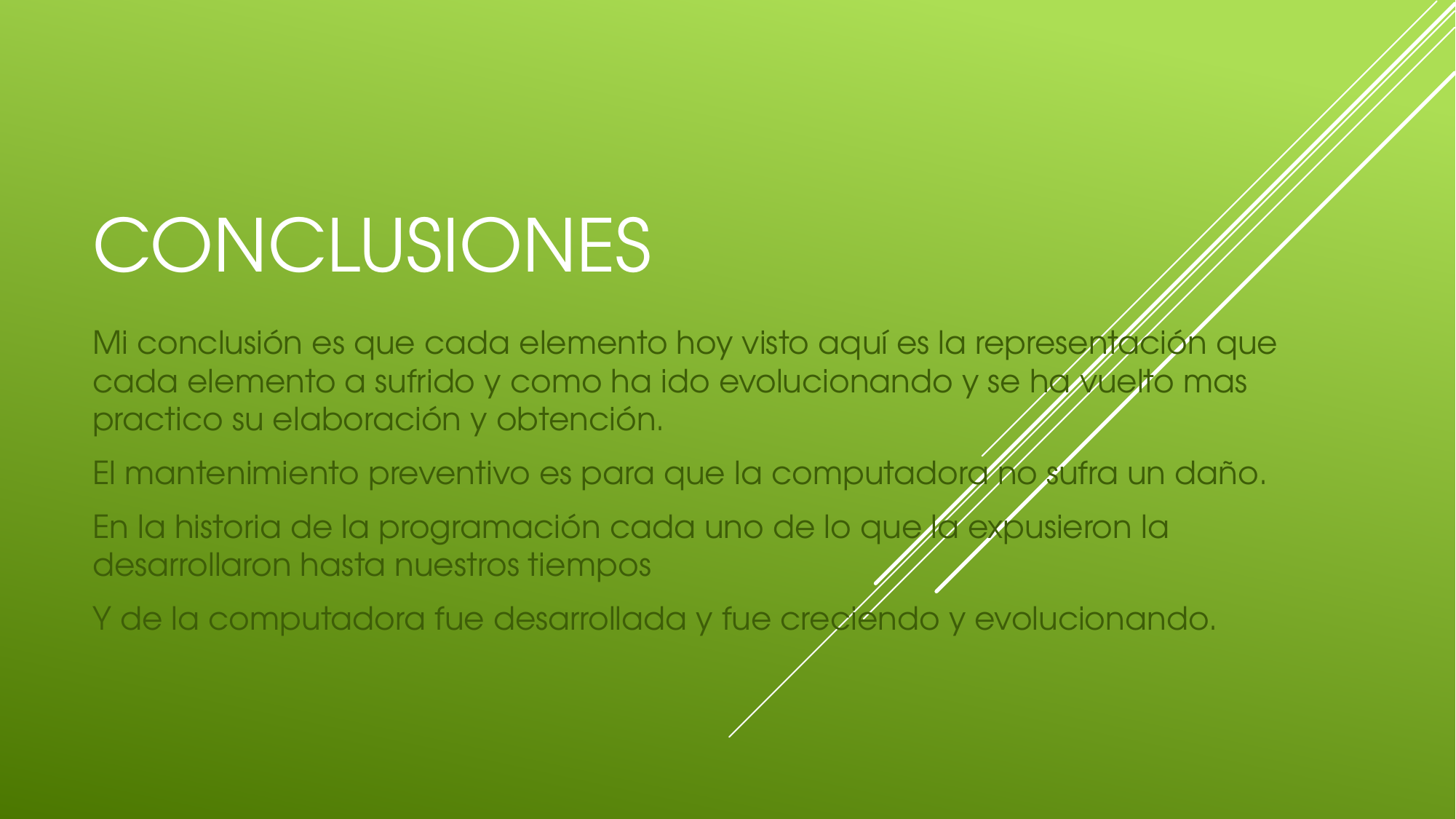

# conclusiones
Mi conclusión es que cada elemento hoy visto aquí es la representación que cada elemento a sufrido y como ha ido evolucionando y se ha vuelto mas practico su elaboración y obtención.
El mantenimiento preventivo es para que la computadora no sufra un daño.
En la historia de la programación cada uno de lo que la expusieron la desarrollaron hasta nuestros tiempos
Y de la computadora fue desarrollada y fue creciendo y evolucionando.